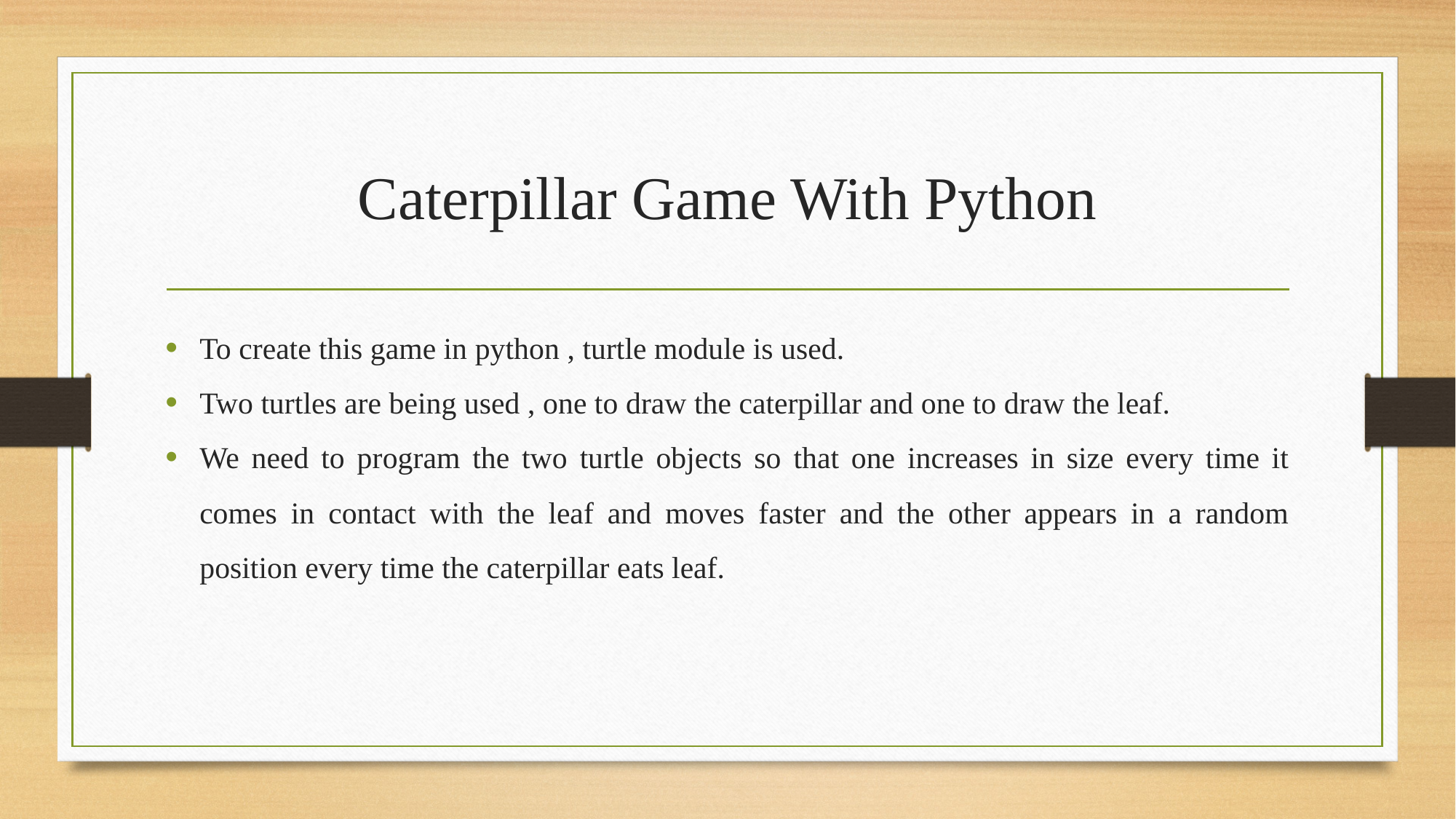

# Caterpillar Game With Python
To create this game in python , turtle module is used.
Two turtles are being used , one to draw the caterpillar and one to draw the leaf.
We need to program the two turtle objects so that one increases in size every time it comes in contact with the leaf and moves faster and the other appears in a random position every time the caterpillar eats leaf.